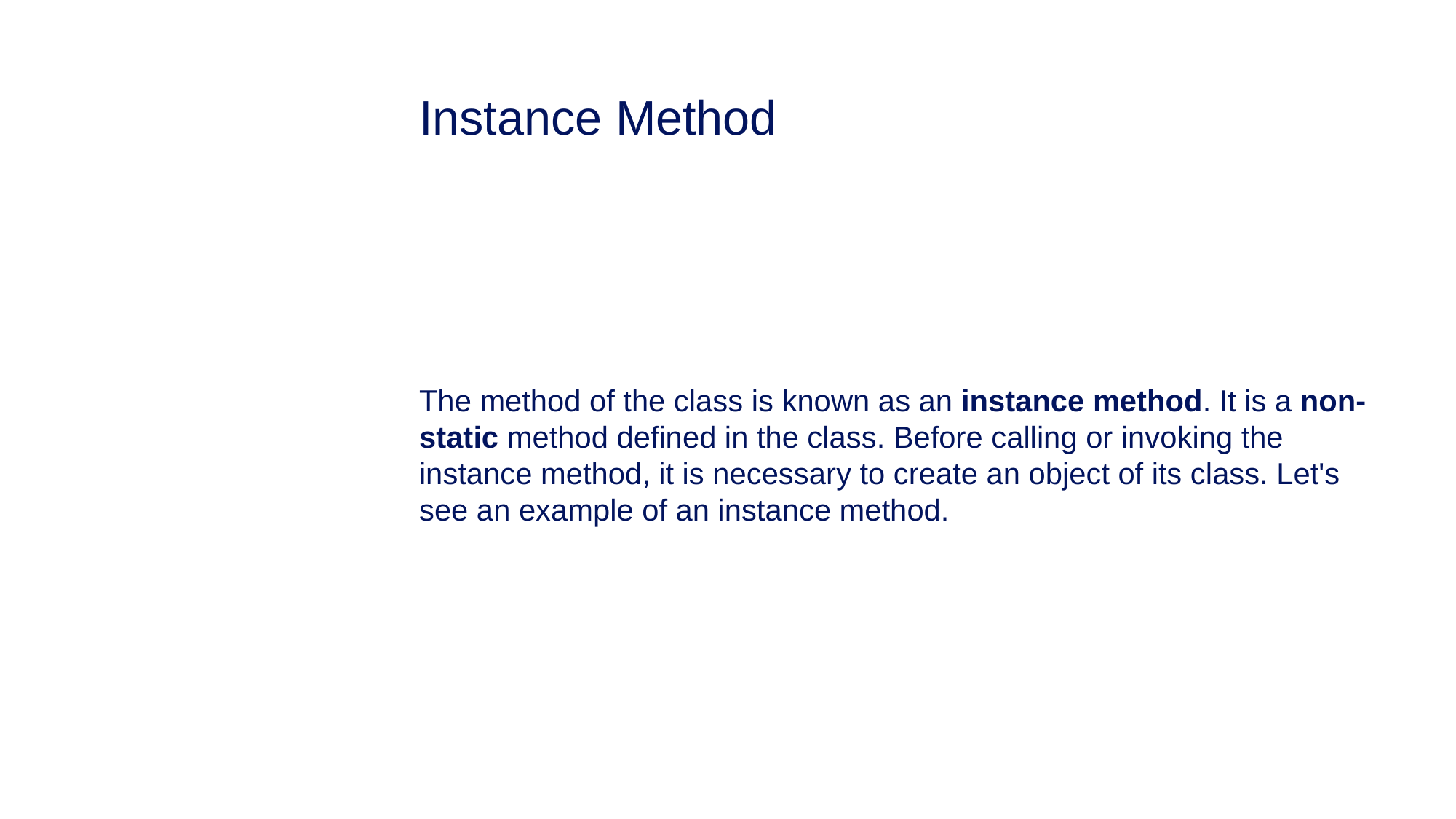

Instance Method

The method of the class is known as an instance method. It is a non-static method defined in the class. Before calling or invoking the instance method, it is necessary to create an object of its class. Let's see an example of an instance method.